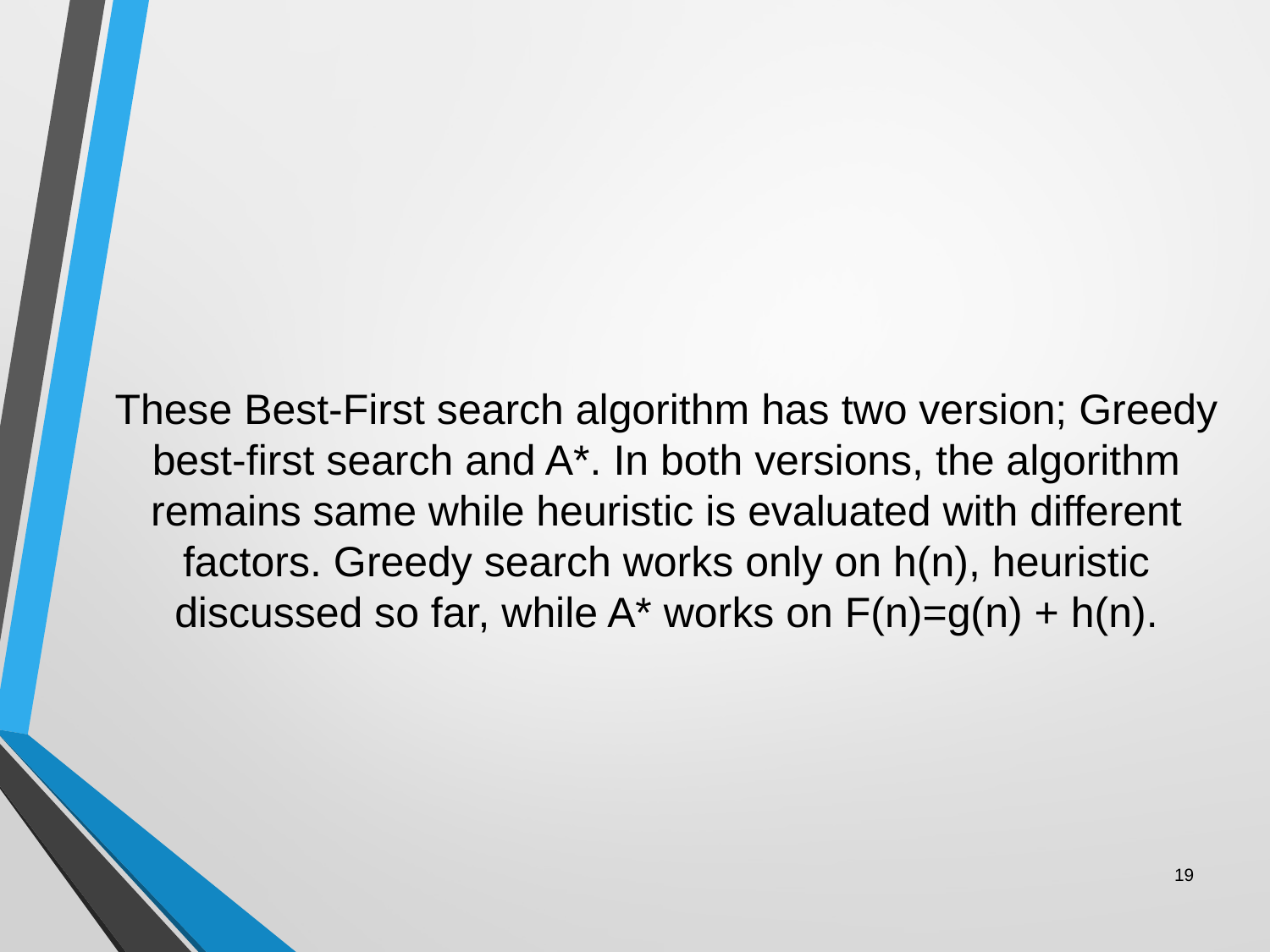

# These Best-First search algorithm has two version; Greedy best-first search and A*. In both versions, the algorithm remains same while heuristic is evaluated with different factors. Greedy search works only on h(n), heuristic discussed so far, while A* works on F(n)=g(n) + h(n).
19